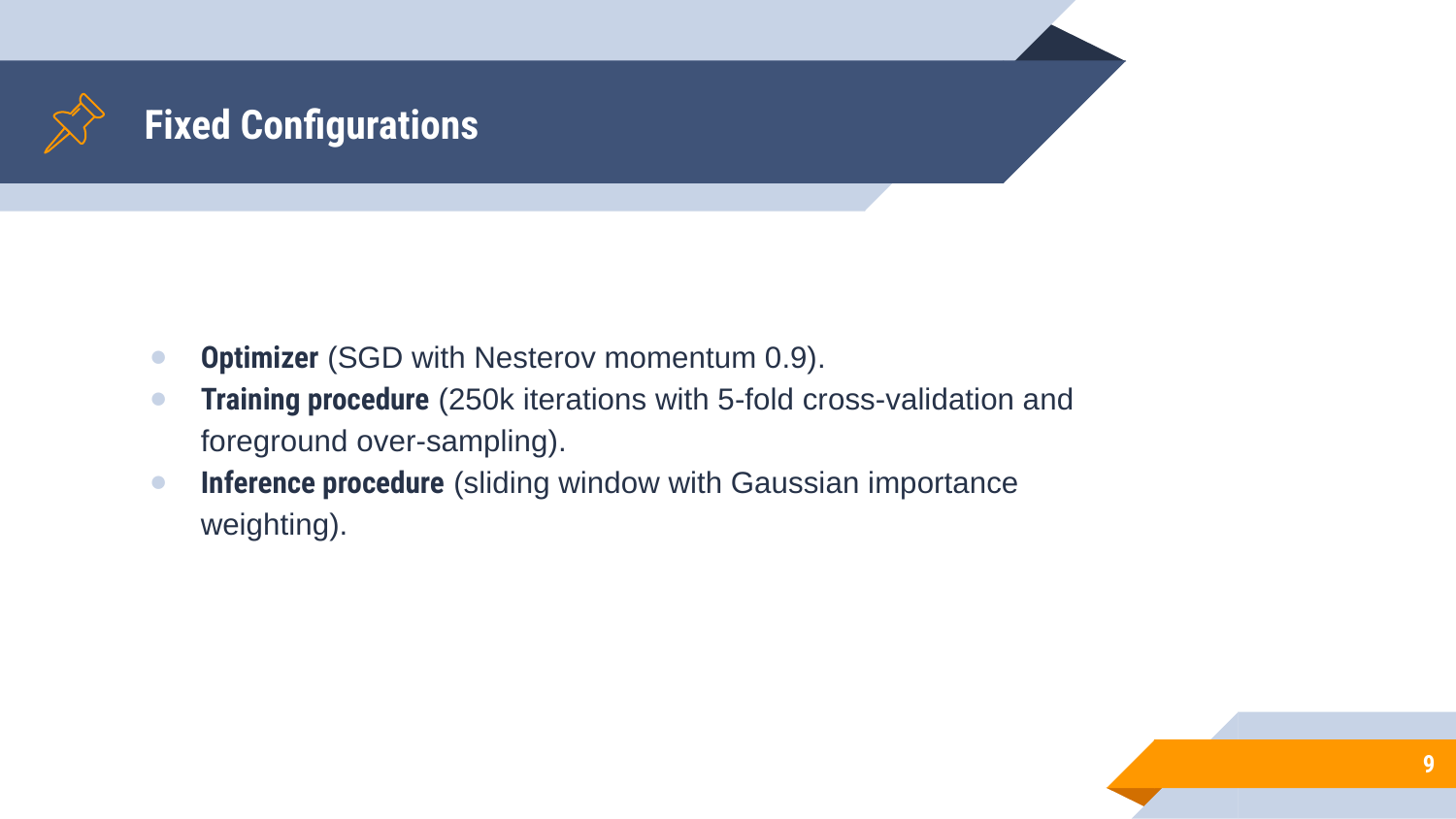

# Fixed Configurations

Optimizer (SGD with Nesterov momentum 0.9).
Training procedure (250k iterations with 5-fold cross-validation and foreground over-sampling).
Inference procedure (sliding window with Gaussian importance weighting).
9